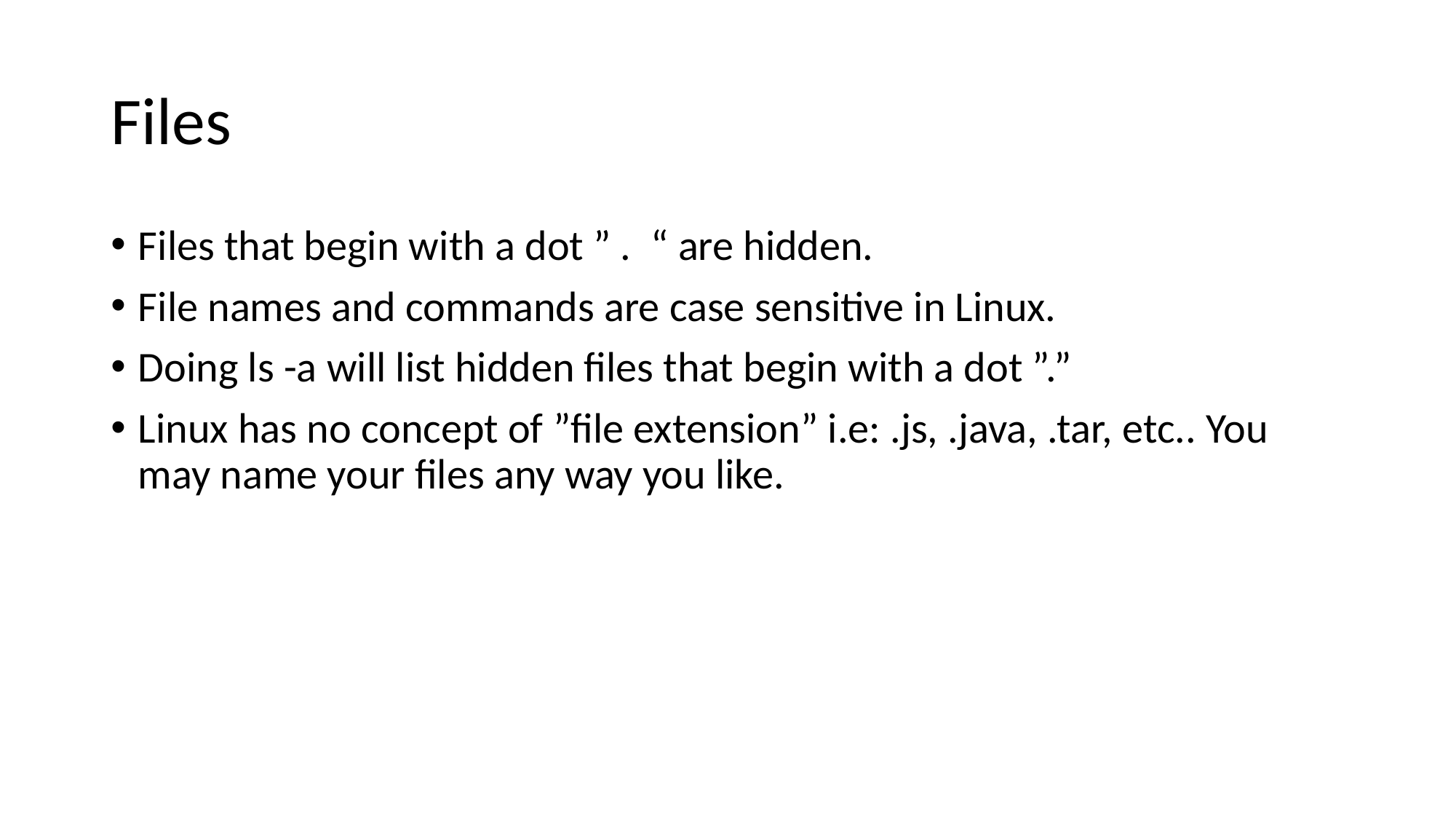

# Files
Files that begin with a dot ” .  “ are hidden.
File names and commands are case sensitive in Linux.
Doing ls -a will list hidden files that begin with a dot ”.”
Linux has no concept of ”file extension” i.e: .js, .java, .tar, etc.. You may name your files any way you like.